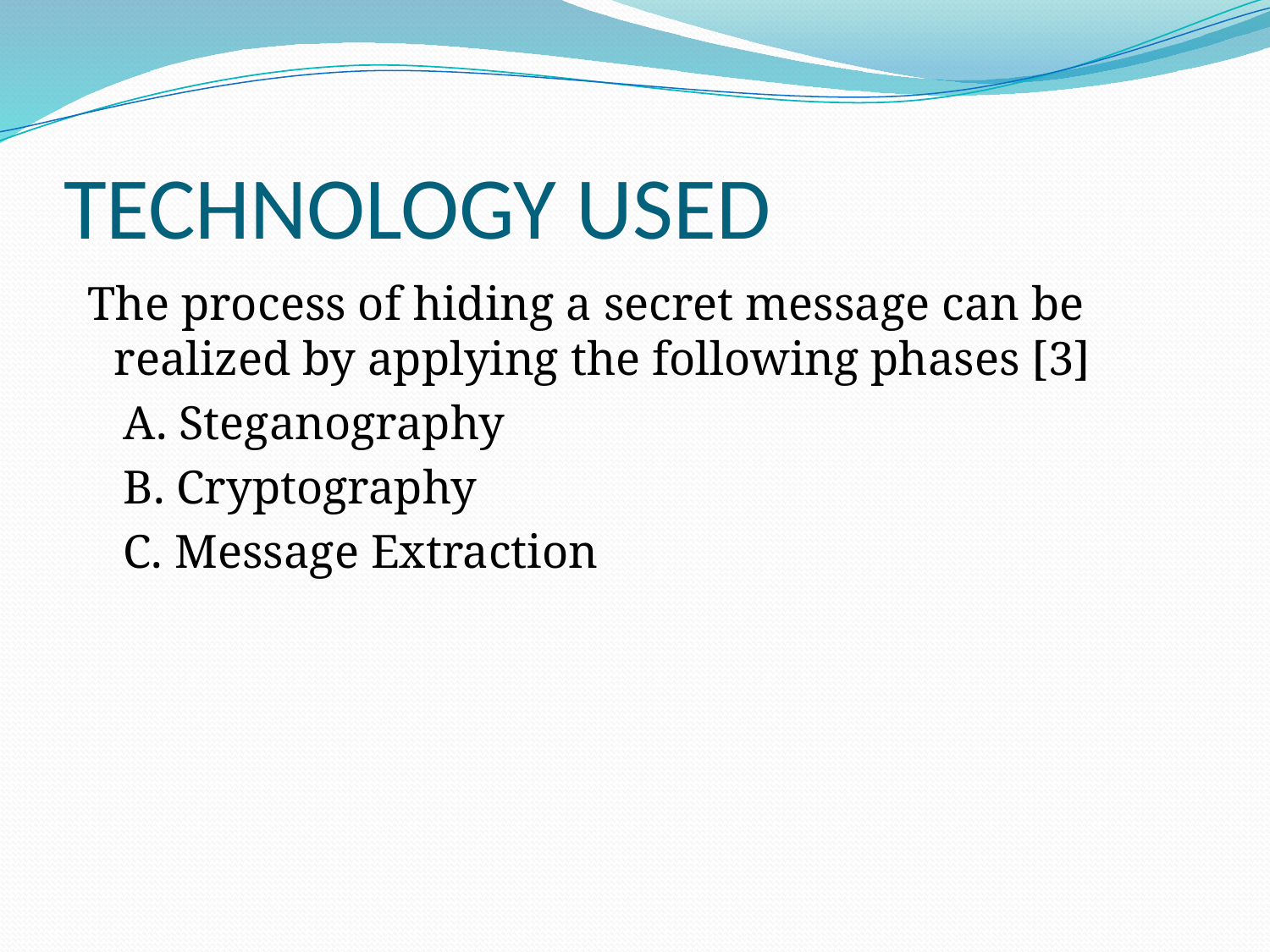

# TECHNOLOGY USED
 The process of hiding a secret message can be realized by applying the following phases [3]
    A. Steganography
    B. Cryptography
    C. Message Extraction